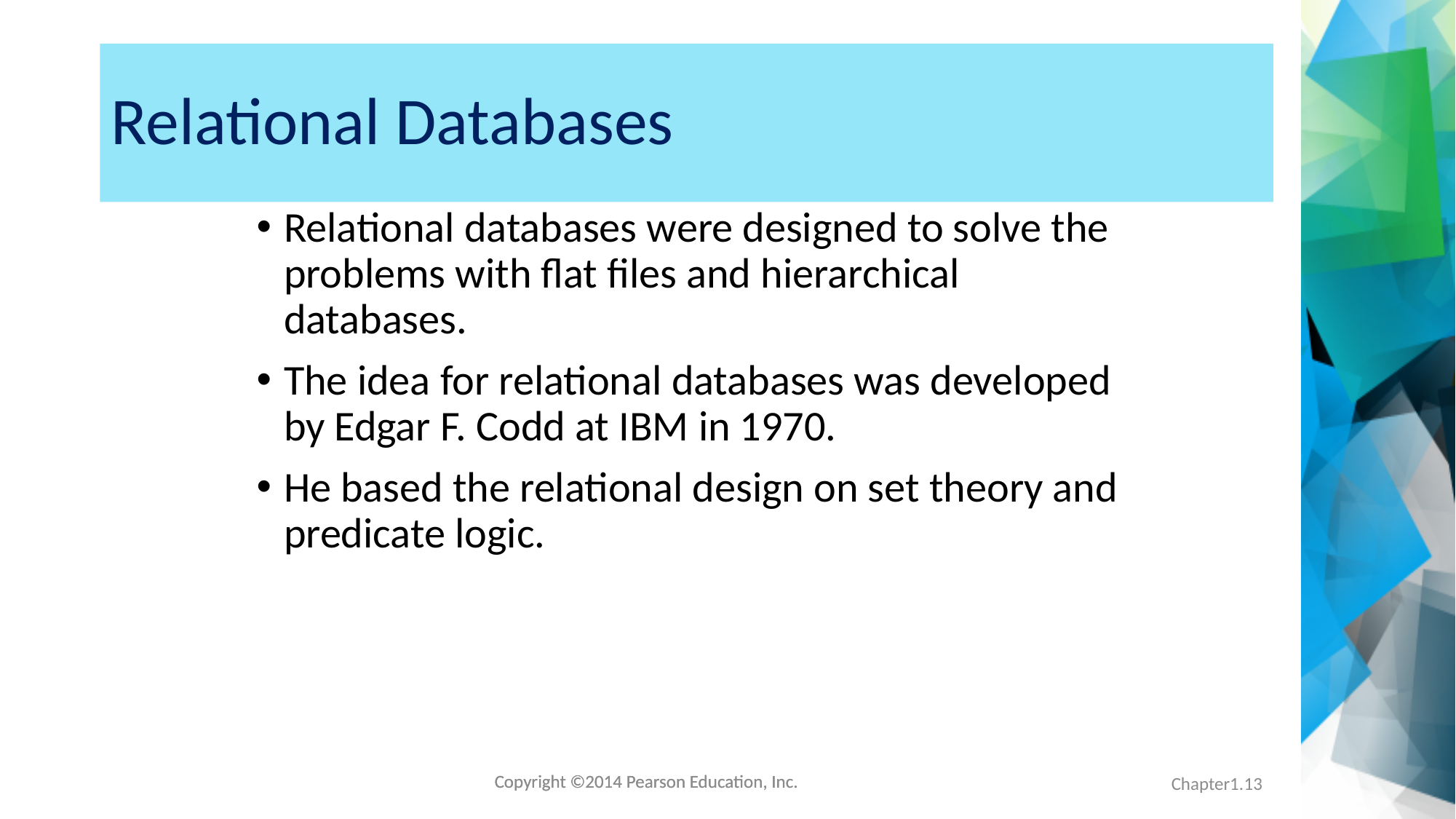

# Relational Databases
Relational databases were designed to solve the problems with flat files and hierarchical databases.
The idea for relational databases was developed by Edgar F. Codd at IBM in 1970.
He based the relational design on set theory and predicate logic.

Chapter1.13